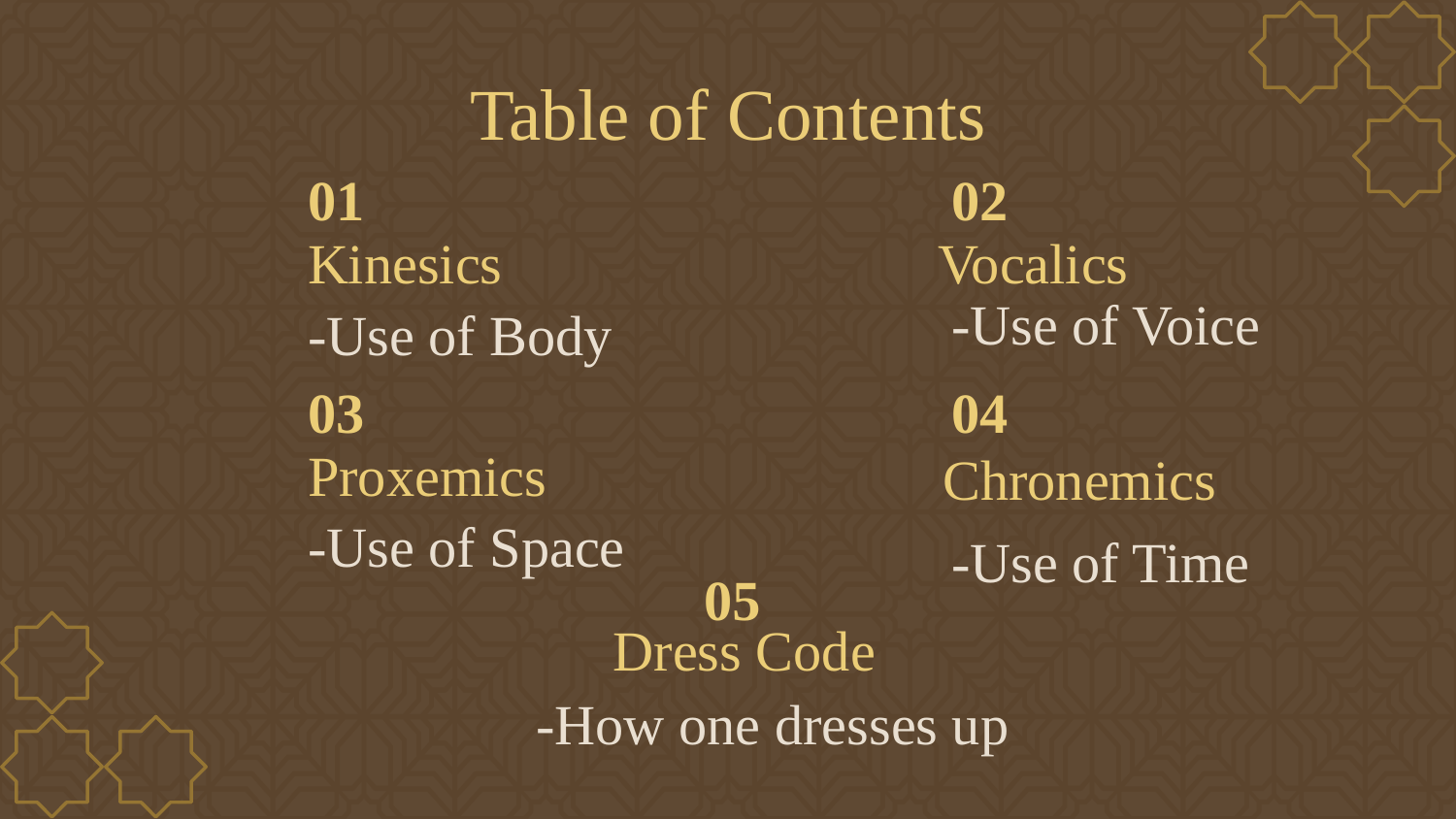

Table of Contents
# 01
02
Kinesics
Vocalics
-Use of Voice
-Use of Body
03
04
Proxemics
Chronemics
-Use of Space
-Use of Time
05
Dress Code
-How one dresses up